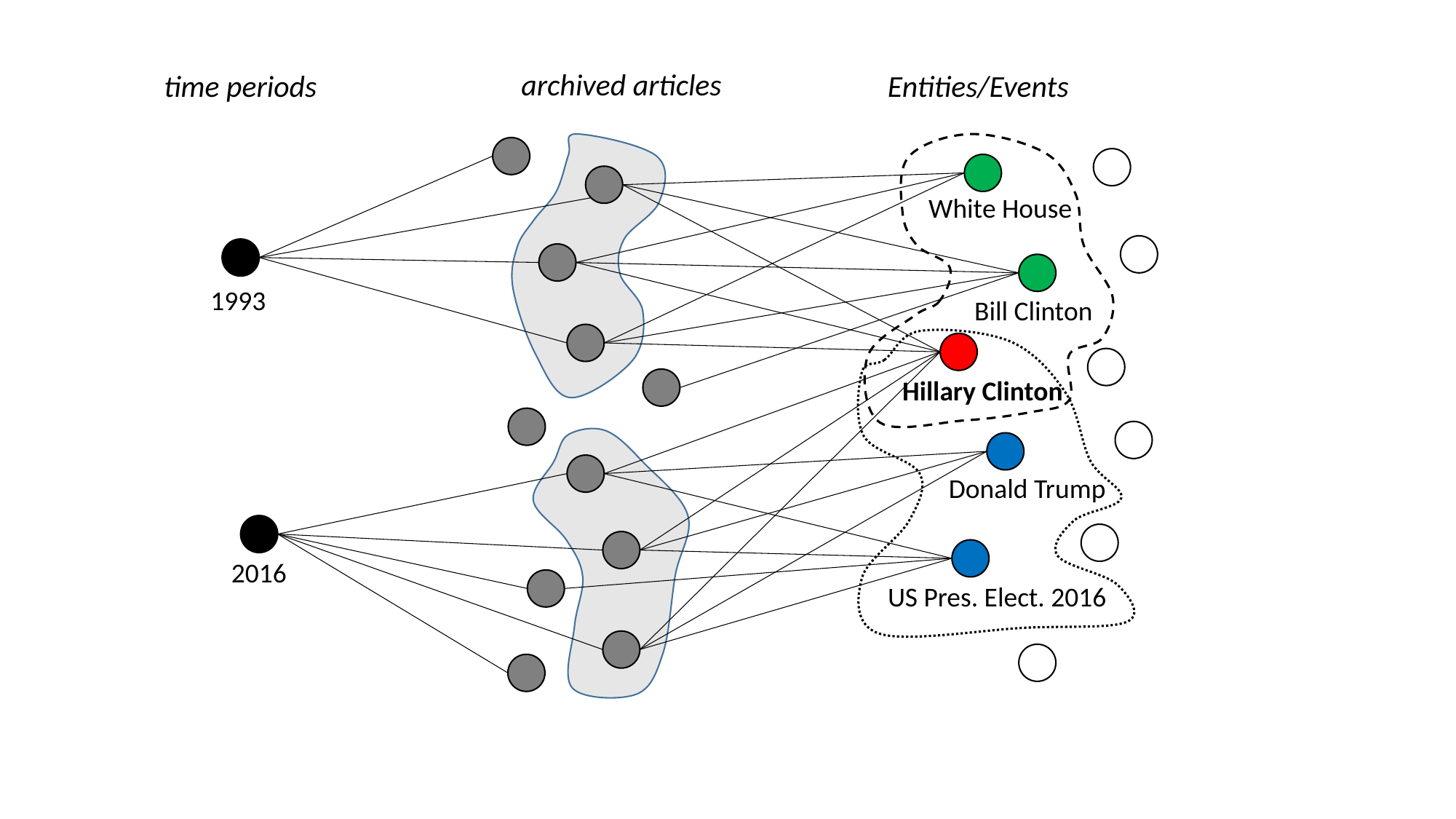

archived articles
time periods
Entities/Events

White House

1993
Bill Clinton

Hillary Clinton

Donald Trump

2016

US Pres. Elect. 2016